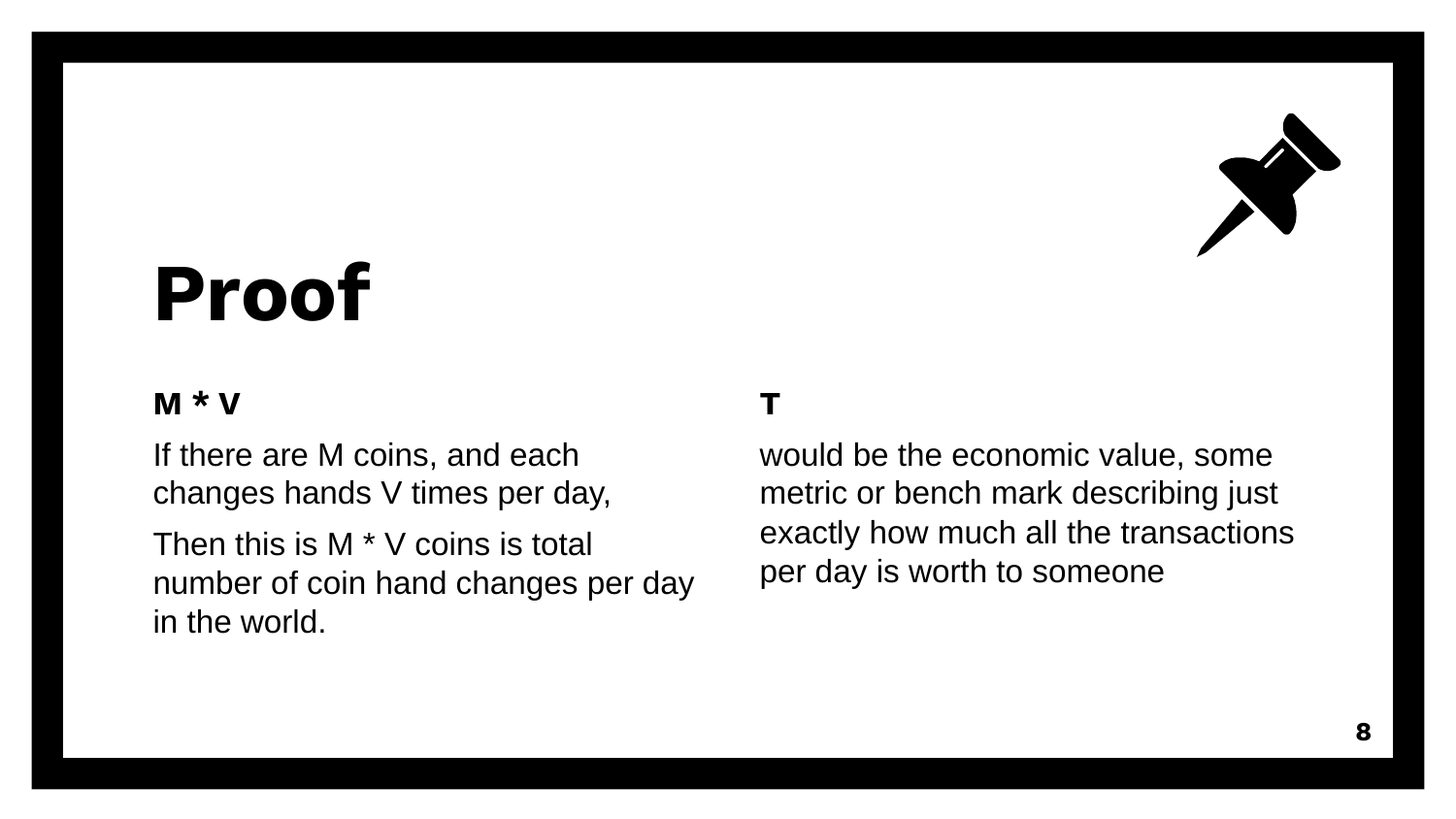

# Proof
M * V
If there are M coins, and each changes hands V times per day,
Then this is M * V coins is total number of coin hand changes per day in the world.

T
would be the economic value, some metric or bench mark describing just exactly how much all the transactions per day is worth to someone
8